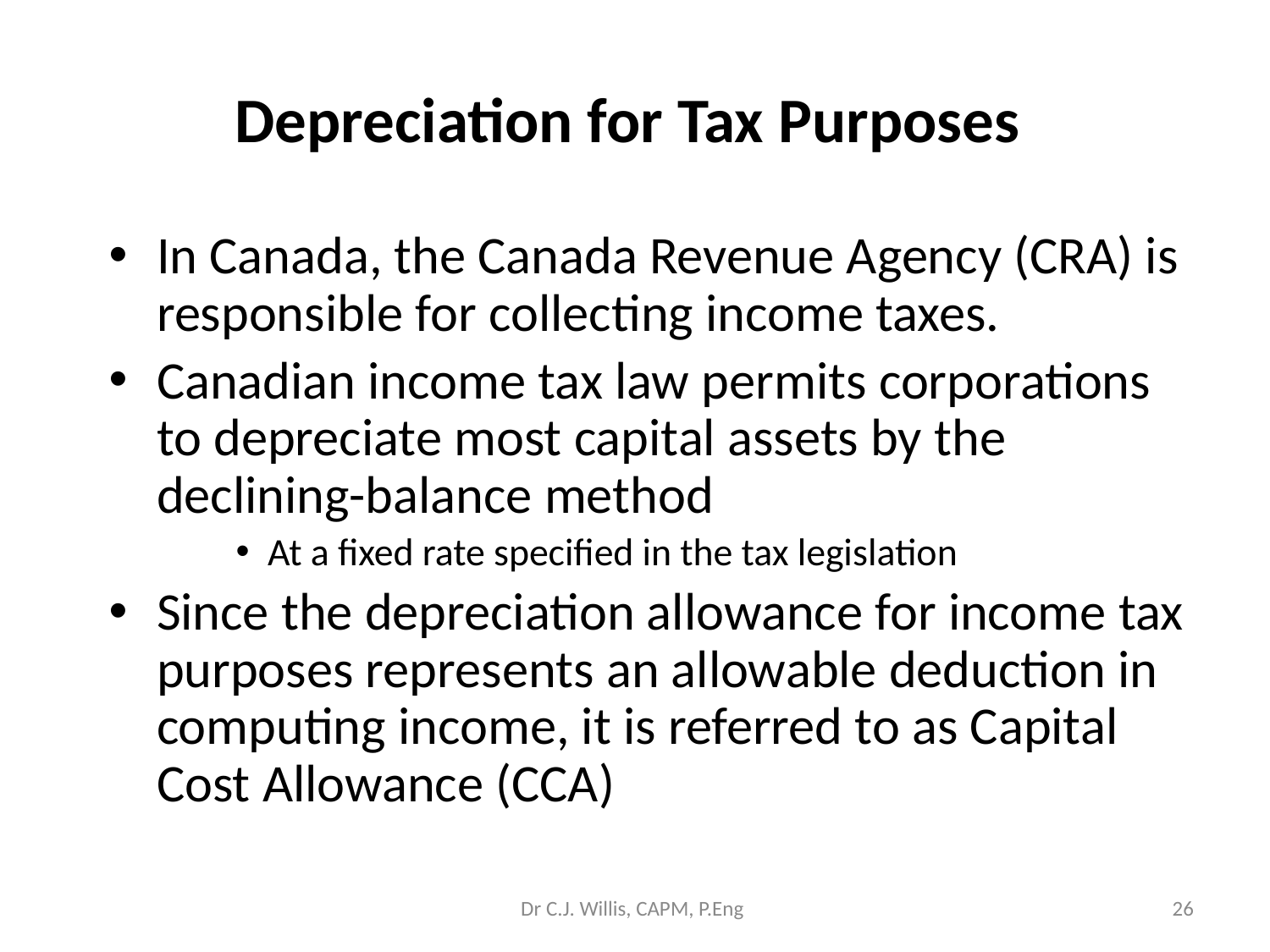

# Depreciation for Tax Purposes
In Canada, the Canada Revenue Agency (CRA) is responsible for collecting income taxes.
Canadian income tax law permits corporations to depreciate most capital assets by the declining-balance method
At a fixed rate specified in the tax legislation
Since the depreciation allowance for income tax purposes represents an allowable deduction in computing income, it is referred to as Capital Cost Allowance (CCA)

Dr C.J. Willis, CAPM, P.Eng
26